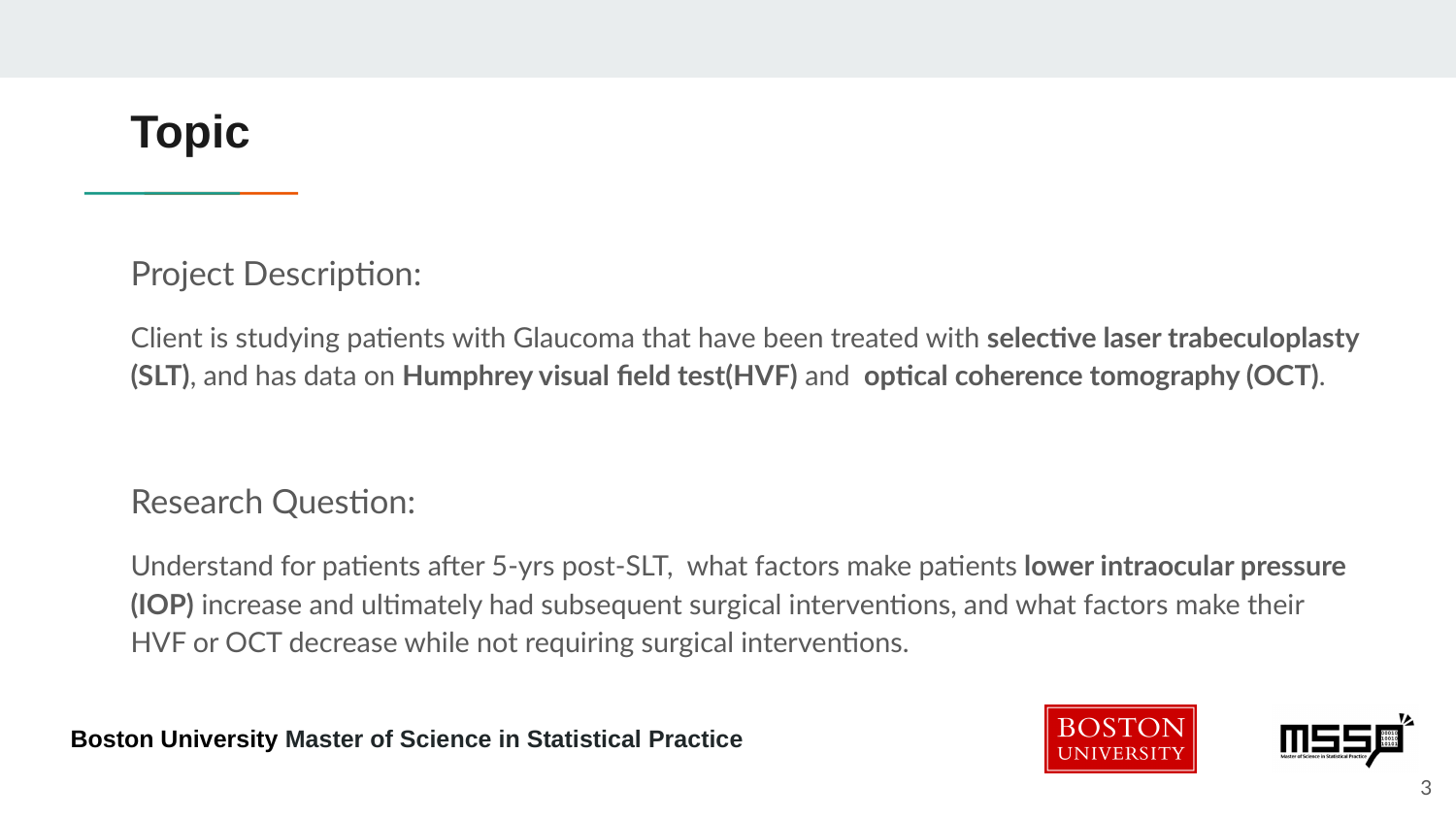

# Topic
Project Description:
Client is studying patients with Glaucoma that have been treated with selective laser trabeculoplasty (SLT), and has data on Humphrey visual field test(HVF) and  optical coherence tomography (OCT).

Research Question:
Understand for patients after 5-yrs post-SLT,  what factors make patients lower intraocular pressure (IOP) increase and ultimately had subsequent surgical interventions, and what factors make their HVF or OCT decrease while not requiring surgical interventions.